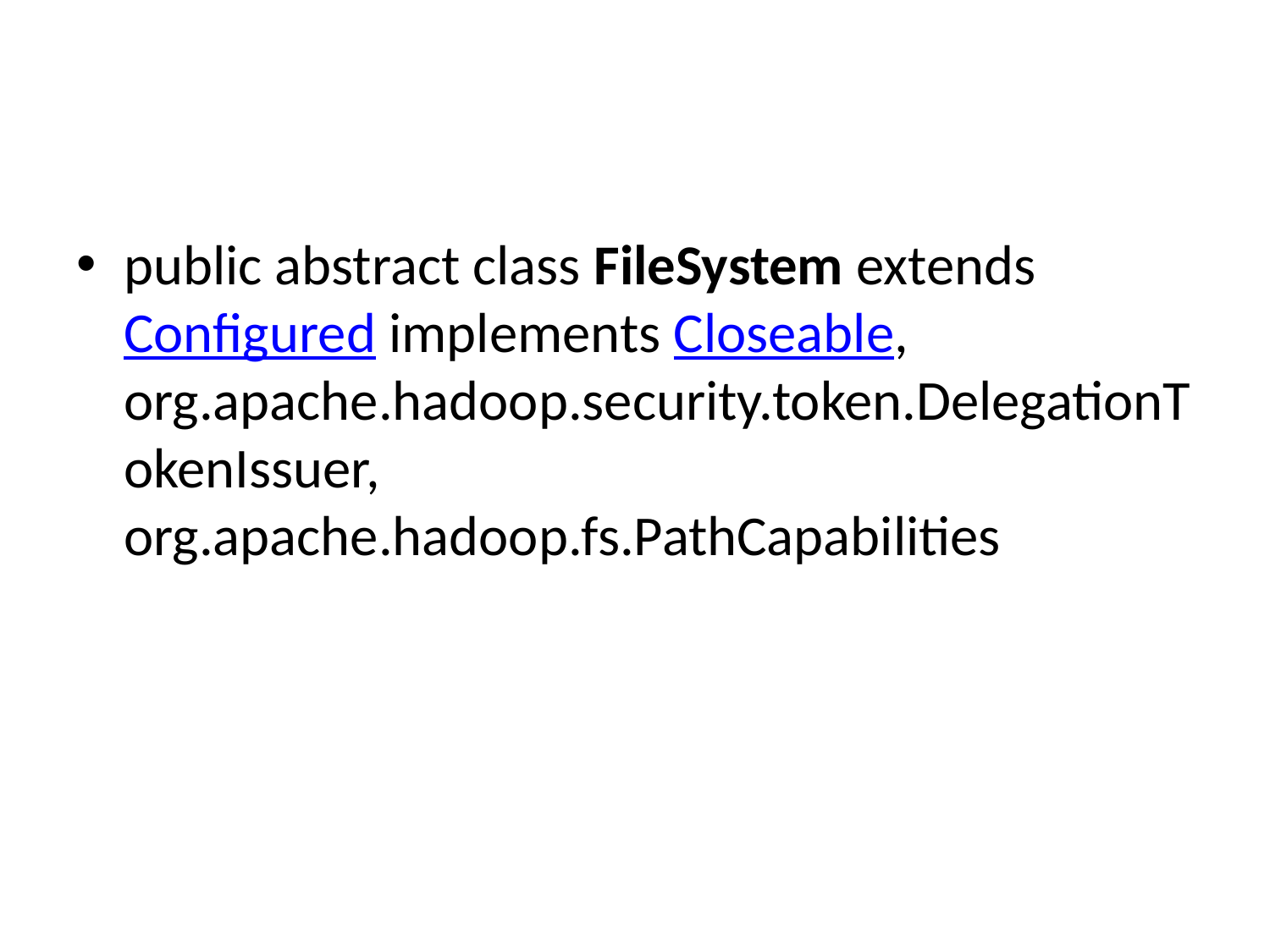

#
public abstract class FileSystem extends Configured implements Closeable, org.apache.hadoop.security.token.DelegationTokenIssuer, org.apache.hadoop.fs.PathCapabilities